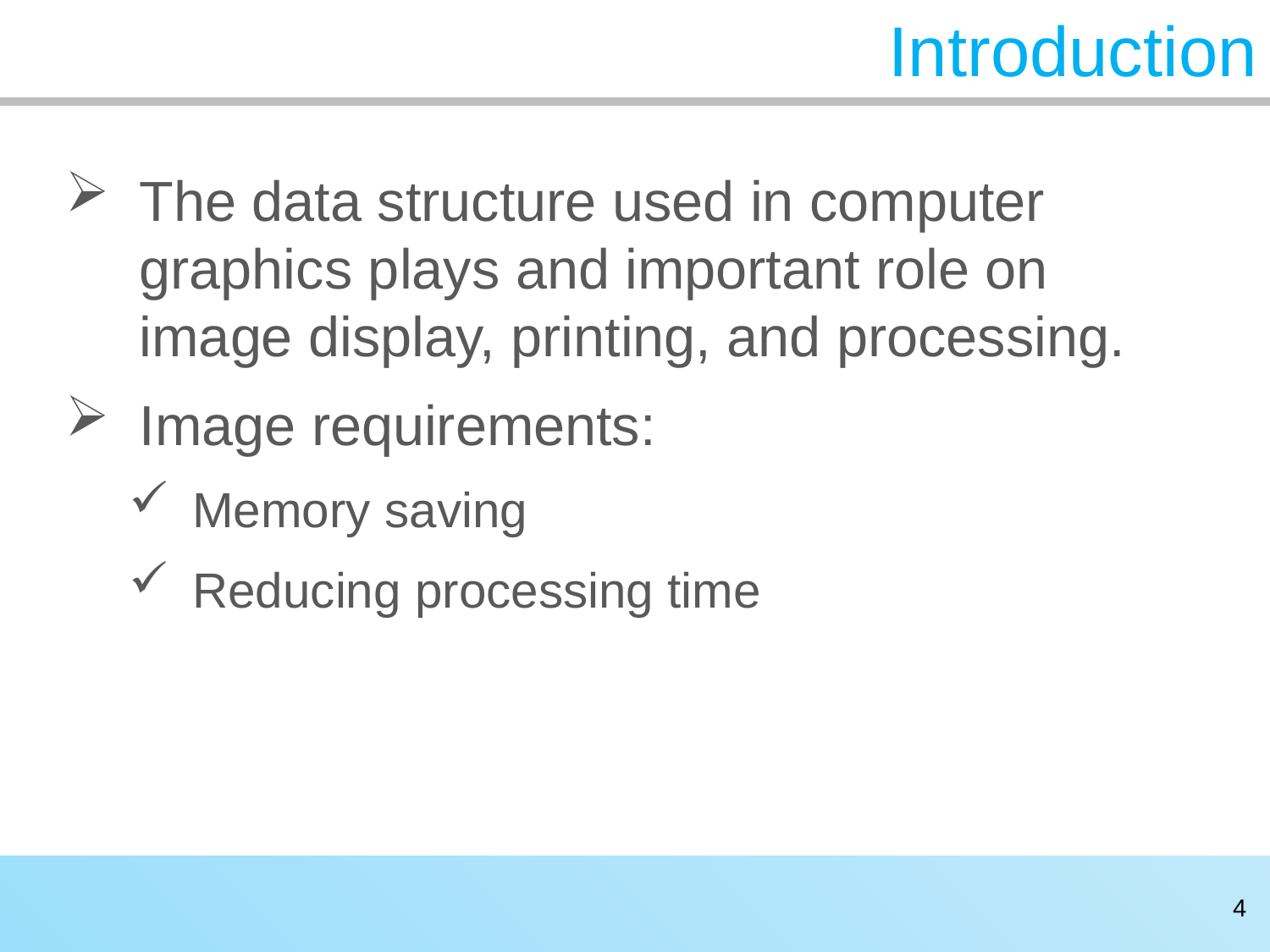

# Introduction
The data structure used in computer graphics plays and important role on image display, printing, and processing.
Image requirements:
Memory saving
Reducing processing time
4